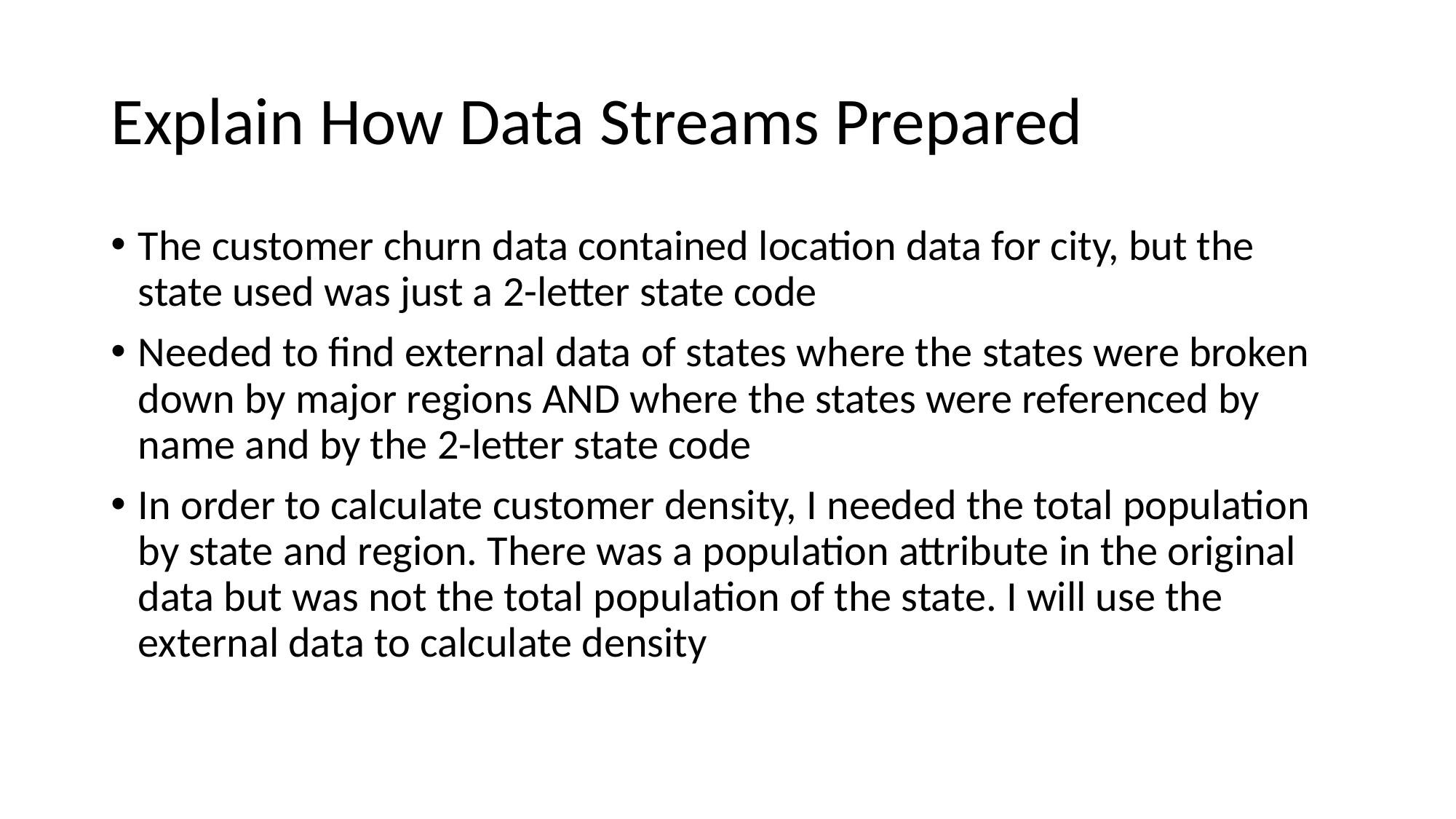

# Explain How Data Streams Prepared
The customer churn data contained location data for city, but the state used was just a 2-letter state code
Needed to find external data of states where the states were broken down by major regions AND where the states were referenced by name and by the 2-letter state code
In order to calculate customer density, I needed the total population by state and region. There was a population attribute in the original data but was not the total population of the state. I will use the external data to calculate density